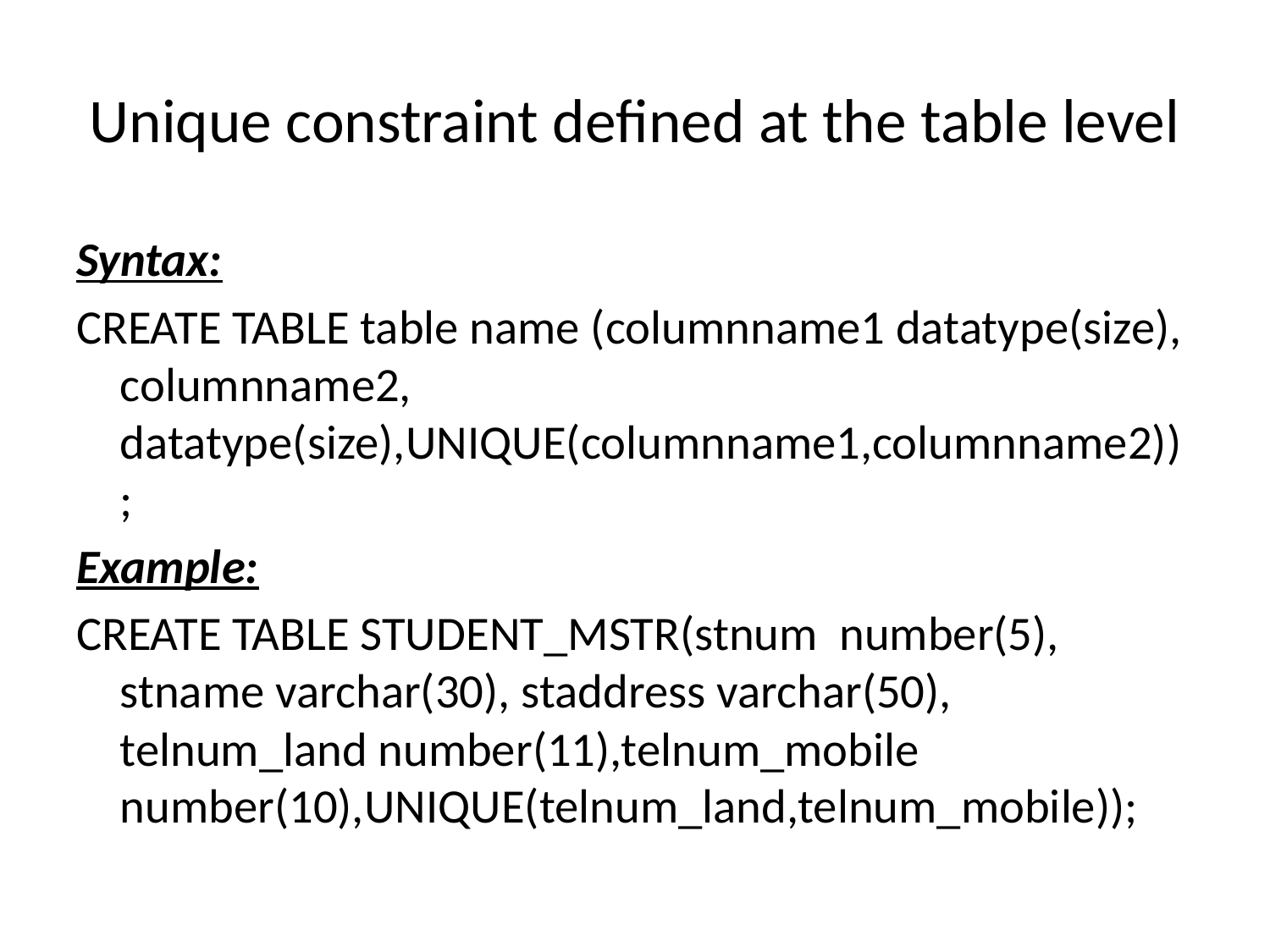

# Unique constraint defined at the table level
Syntax:
CREATE TABLE table name (columnname1 datatype(size), columnname2, datatype(size),UNIQUE(columnname1,columnname2));
Example:
CREATE TABLE STUDENT_MSTR(stnum  number(5), stname varchar(30), staddress varchar(50), telnum_land number(11),telnum_mobile number(10),UNIQUE(telnum_land,telnum_mobile));